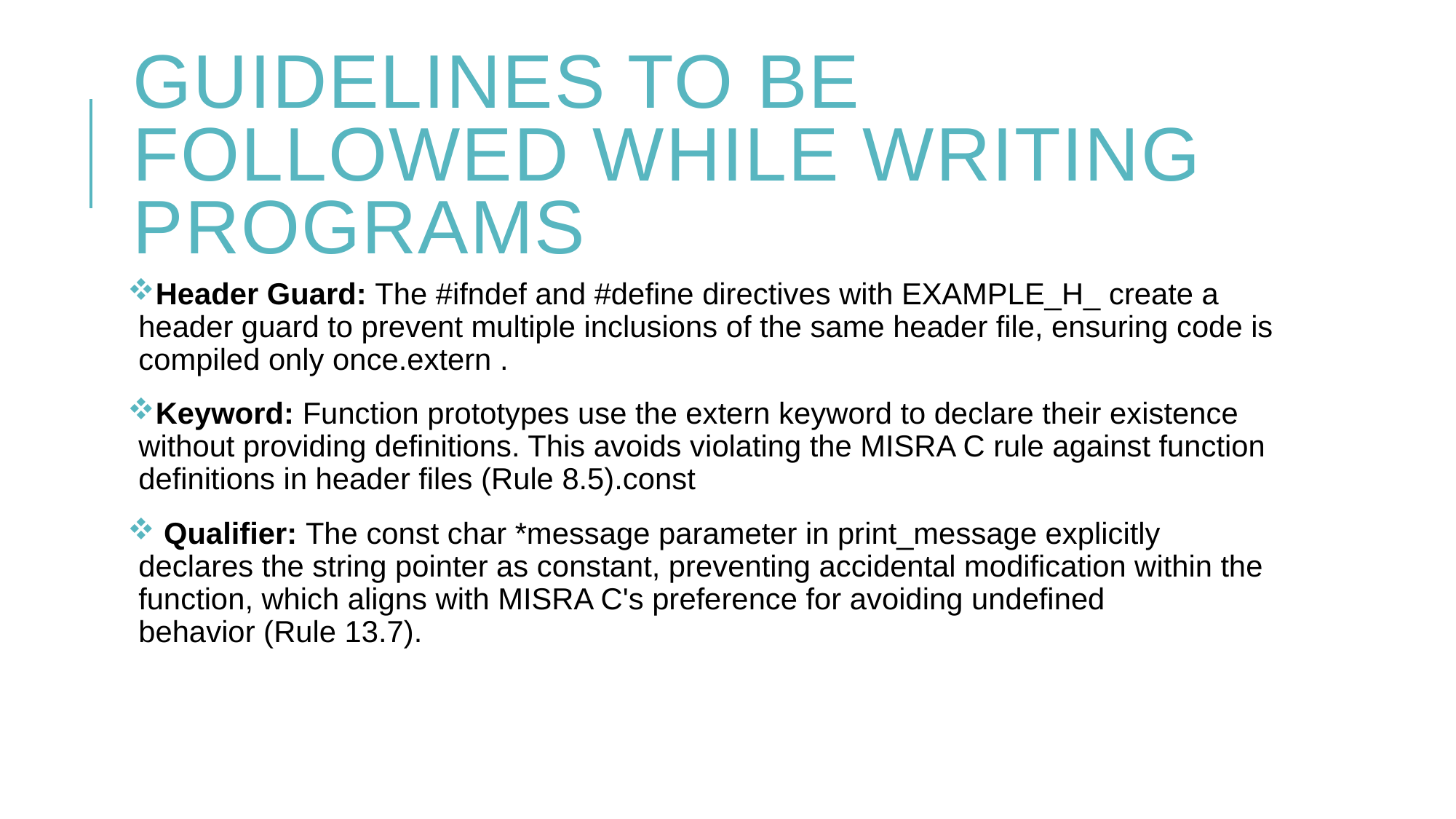

# Guidelines to be followed while writing programs
Header Guard: The #ifndef and #define directives with EXAMPLE_H_ create a header guard to prevent multiple inclusions of the same header file, ensuring code is compiled only once.extern .
Keyword: Function prototypes use the extern keyword to declare their existence without providing definitions. This avoids violating the MISRA C rule against function definitions in header files (Rule 8.5).const
 Qualifier: The const char *message parameter in print_message explicitly declares the string pointer as constant, preventing accidental modification within the function, which aligns with MISRA C's preference for avoiding undefined behavior (Rule 13.7).